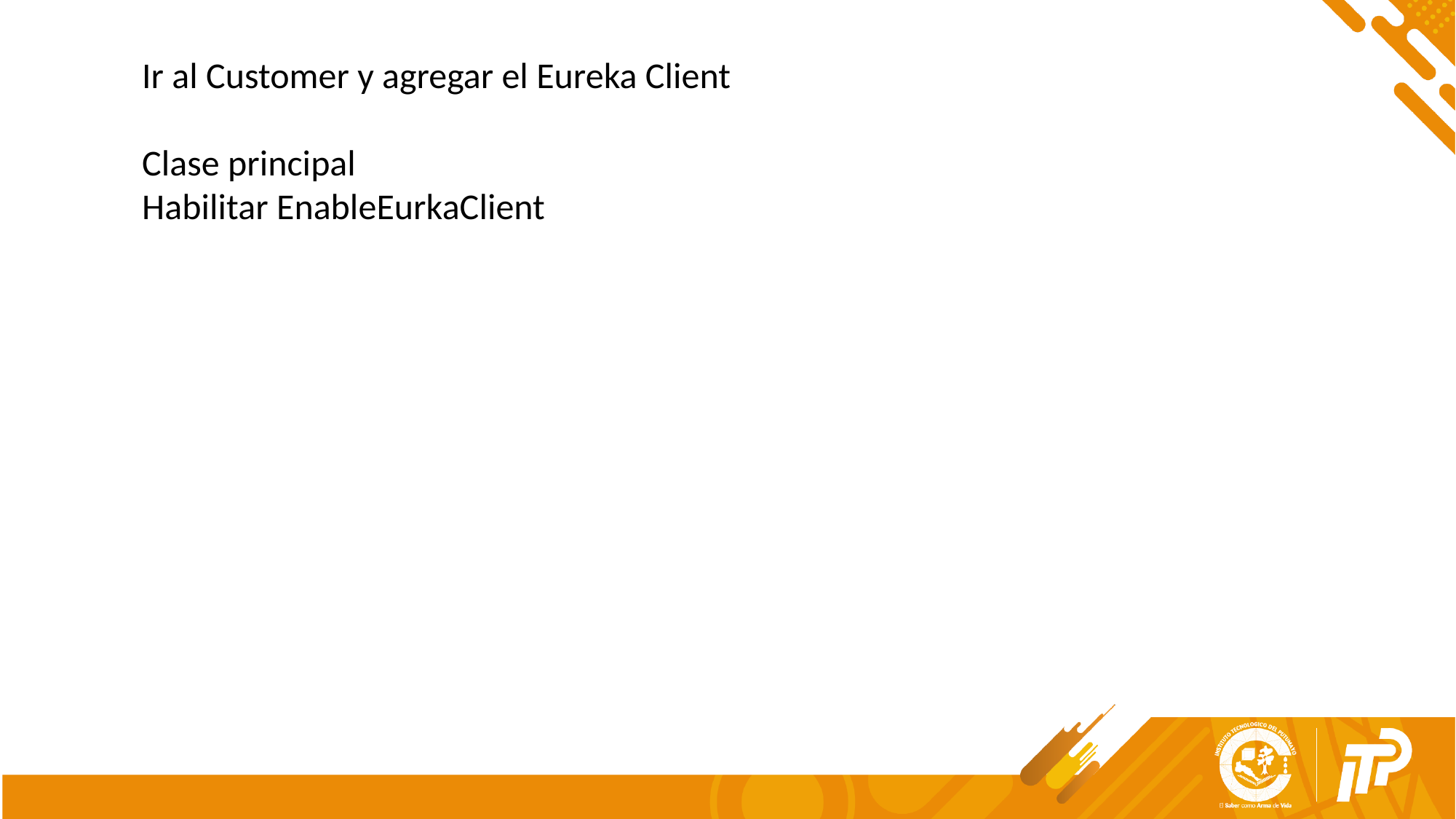

Ir al Customer y agregar el Eureka Client

Clase principal
Habilitar EnableEurkaClient